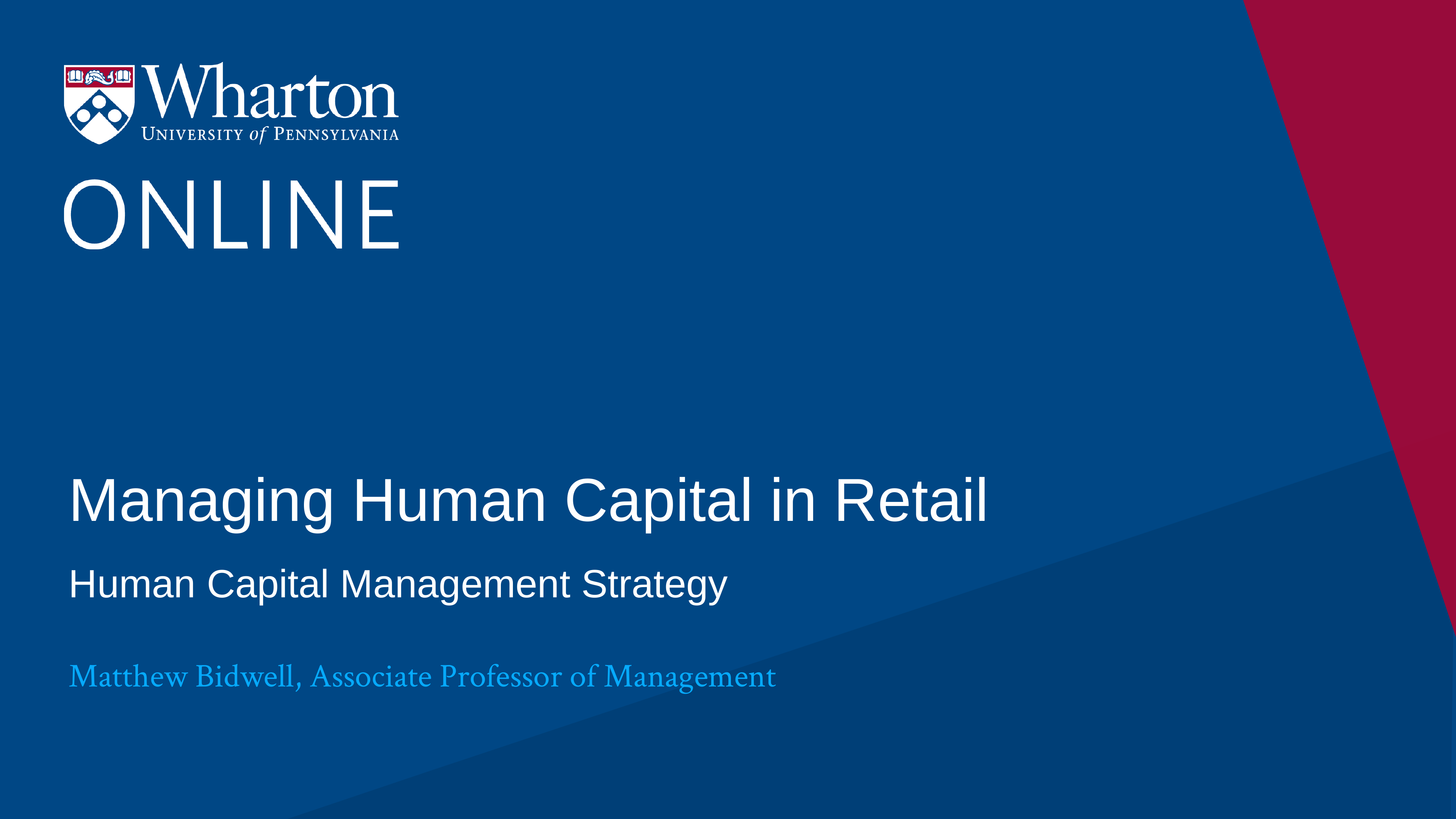

# Managing Human Capital in Retail
Human Capital Management Strategy
Matthew Bidwell, Associate Professor of Management